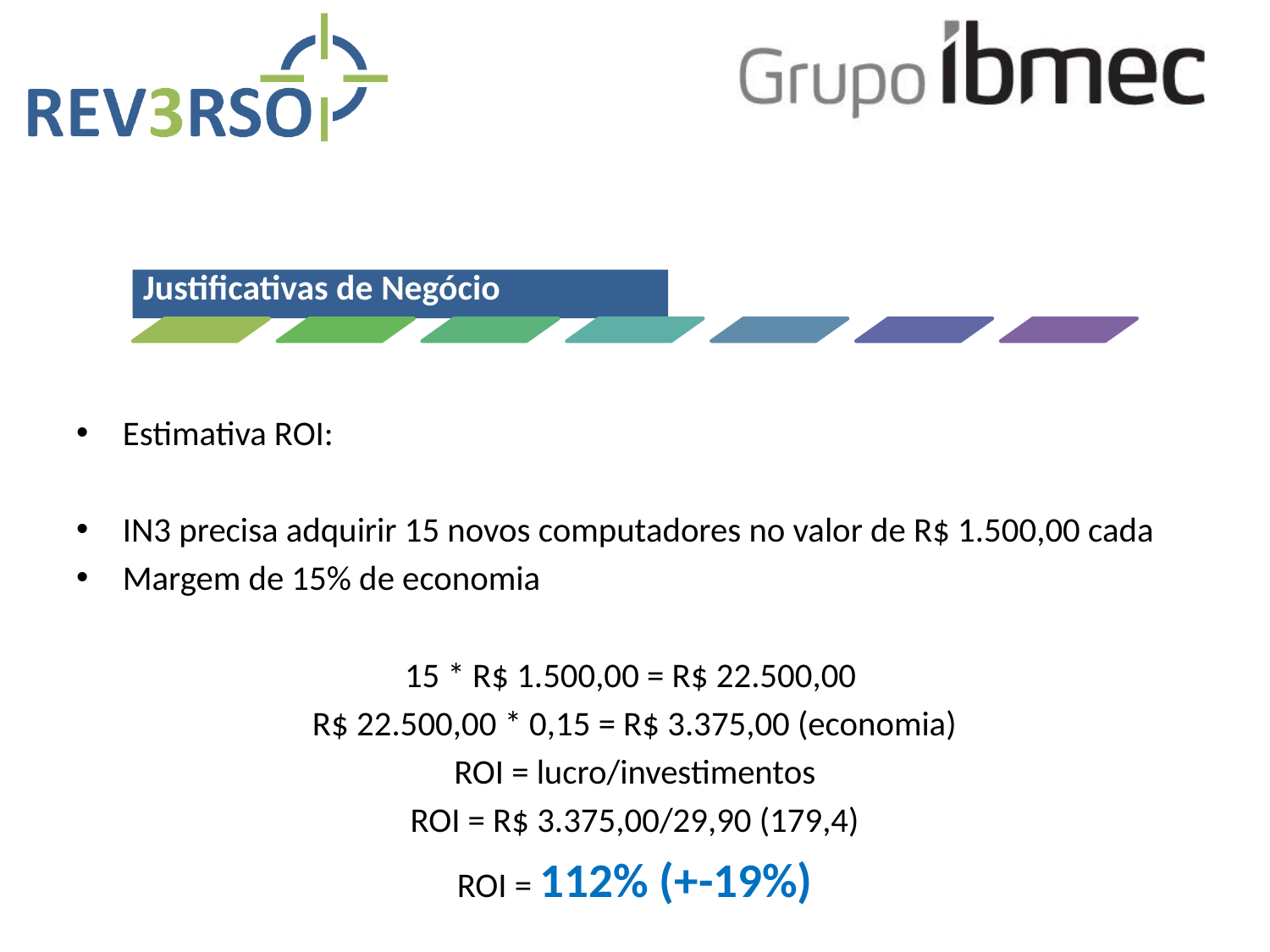

Justificativas de Negócio

Estimativa ROI:

IN3 precisa adquirir 15 novos computadores no valor de R$ 1.500,00 cada
Margem de 15% de economia

15 * R$ 1.500,00 = R$ 22.500,00
R$ 22.500,00 * 0,15 = R$ 3.375,00 (economia)
ROI = lucro/investimentos
ROI = R$ 3.375,00/29,90 (179,4)
ROI = 112% (+-19%)